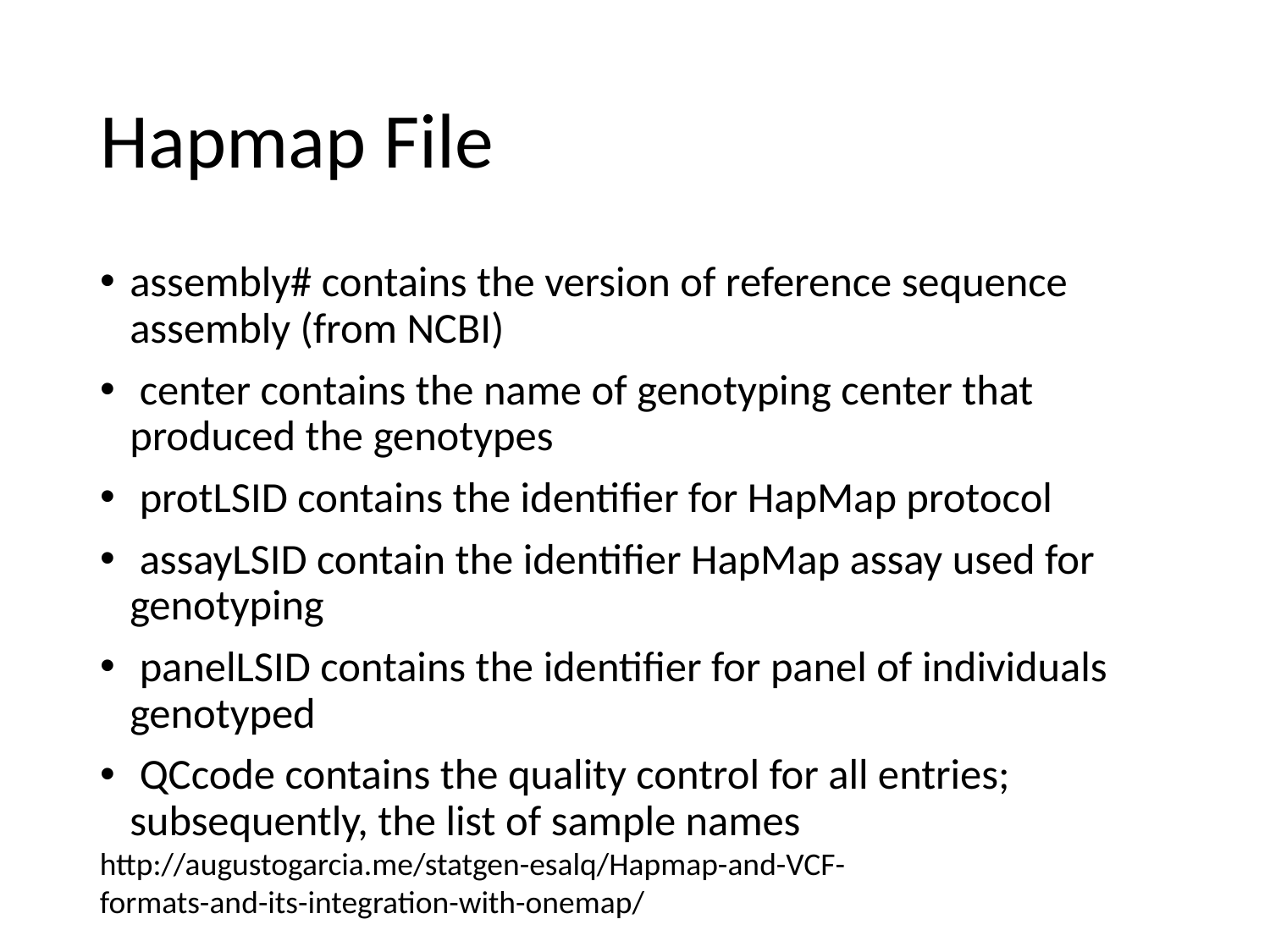

# Hapmap File
assembly# contains the version of reference sequence assembly (from NCBI)
 center contains the name of genotyping center that produced the genotypes
 protLSID contains the identifier for HapMap protocol
 assayLSID contain the identifier HapMap assay used for genotyping
 panelLSID contains the identifier for panel of individuals genotyped
 QCcode contains the quality control for all entries; subsequently, the list of sample names

http://augustogarcia.me/statgen-esalq/Hapmap-and-VCF-formats-and-its-integration-with-onemap/